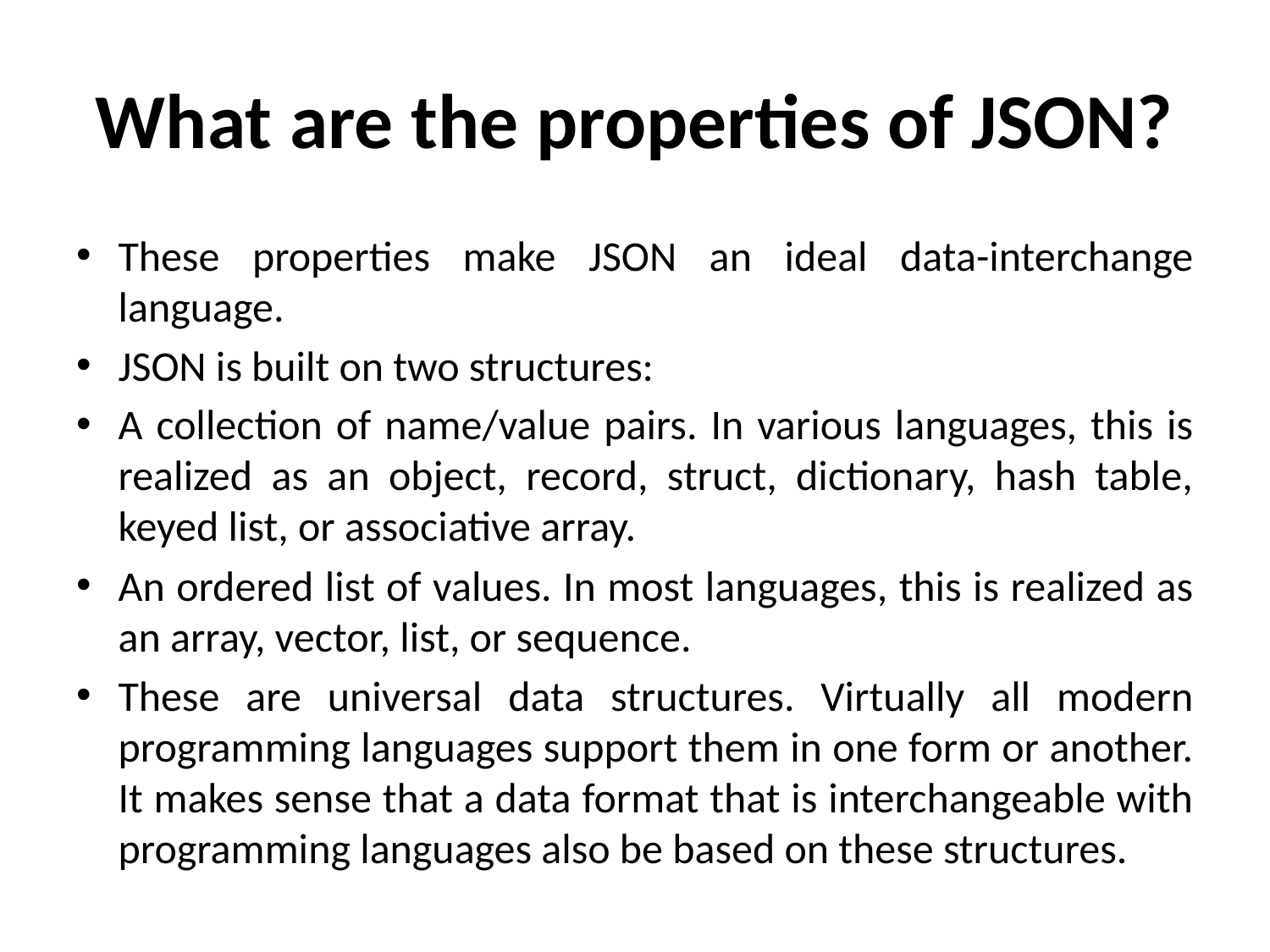

# What are the properties of JSON?
These properties make JSON an ideal data-interchange language.
JSON is built on two structures:
A collection of name/value pairs. In various languages, this is realized as an object, record, struct, dictionary, hash table, keyed list, or associative array.
An ordered list of values. In most languages, this is realized as an array, vector, list, or sequence.
These are universal data structures. Virtually all modern programming languages support them in one form or another. It makes sense that a data format that is interchangeable with programming languages also be based on these structures.